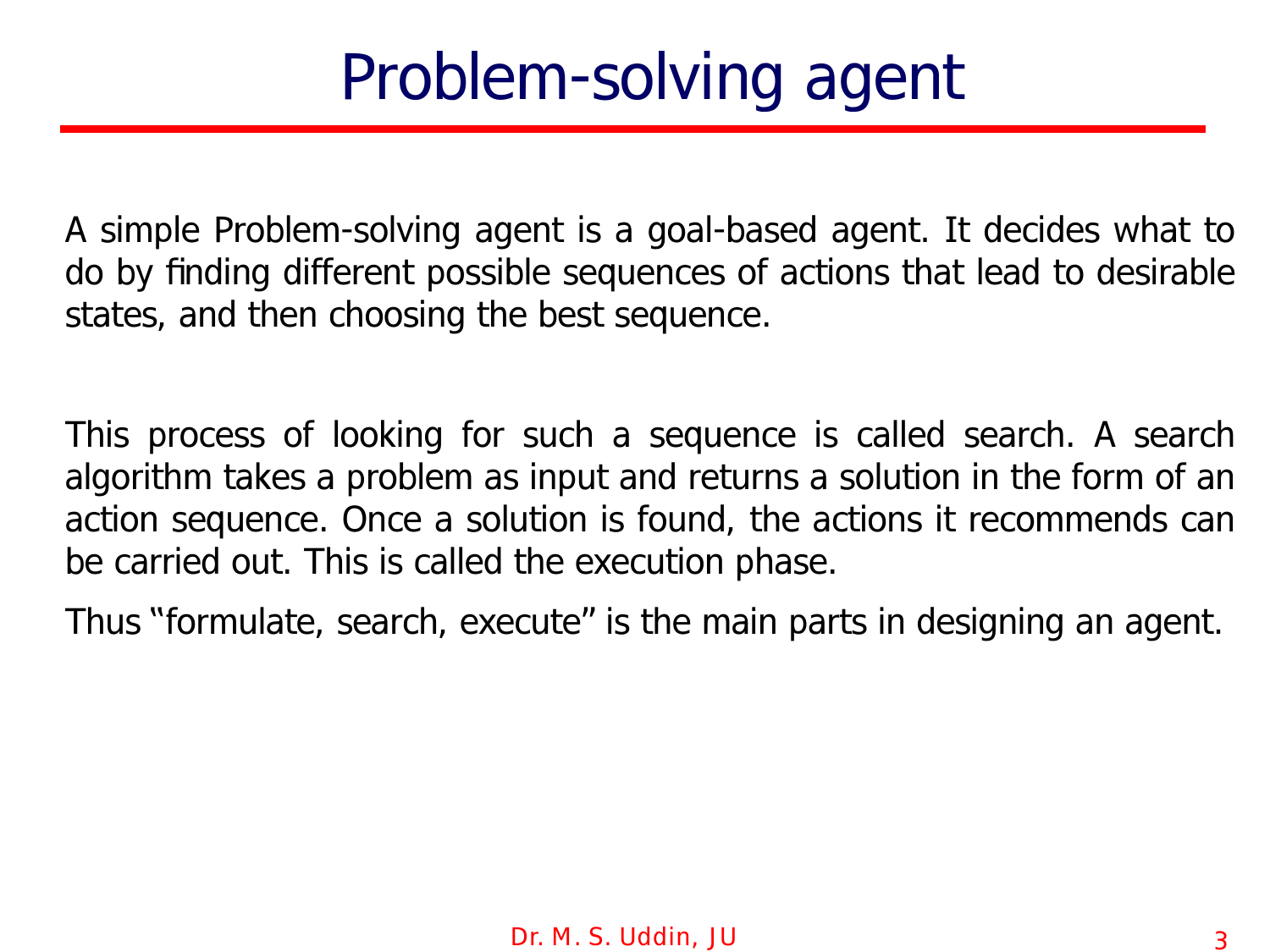

# Problem-solving agent
A simple Problem-solving agent is a goal-based agent. It decides what to do by finding different possible sequences of actions that lead to desirable states, and then choosing the best sequence.

This process of looking for such a sequence is called search. A search algorithm takes a problem as input and returns a solution in the form of an action sequence. Once a solution is found, the actions it recommends can be carried out. This is called the execution phase.
Thus “formulate, search, execute” is the main parts in designing an agent.
Dr. M. S. Uddin, JU
3